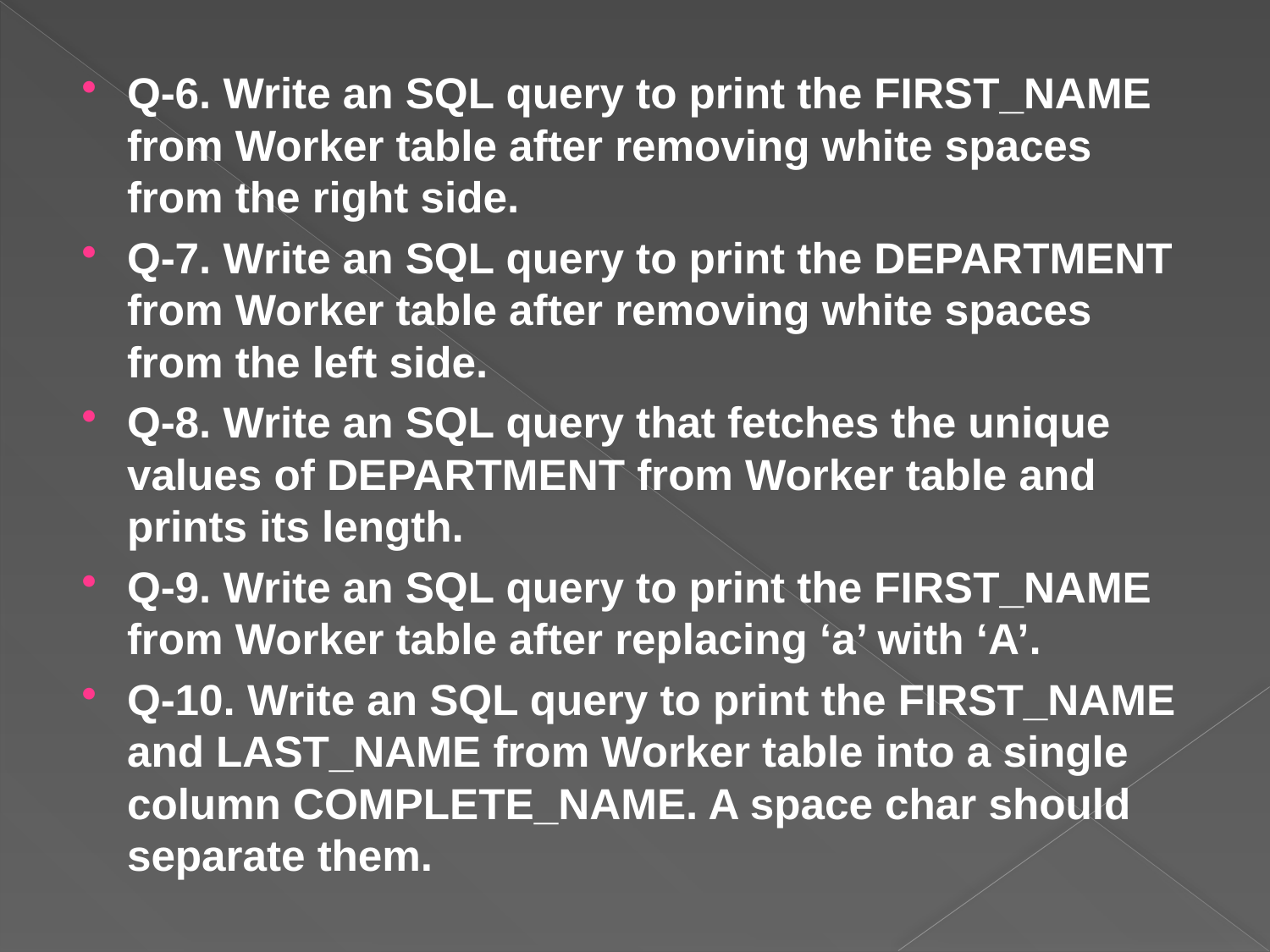

Q-6. Write an SQL query to print the FIRST_NAME from Worker table after removing white spaces from the right side.
Q-7. Write an SQL query to print the DEPARTMENT from Worker table after removing white spaces from the left side.
Q-8. Write an SQL query that fetches the unique values of DEPARTMENT from Worker table and prints its length.
Q-9. Write an SQL query to print the FIRST_NAME from Worker table after replacing ‘a’ with ‘A’.
Q-10. Write an SQL query to print the FIRST_NAME and LAST_NAME from Worker table into a single column COMPLETE_NAME. A space char should separate them.